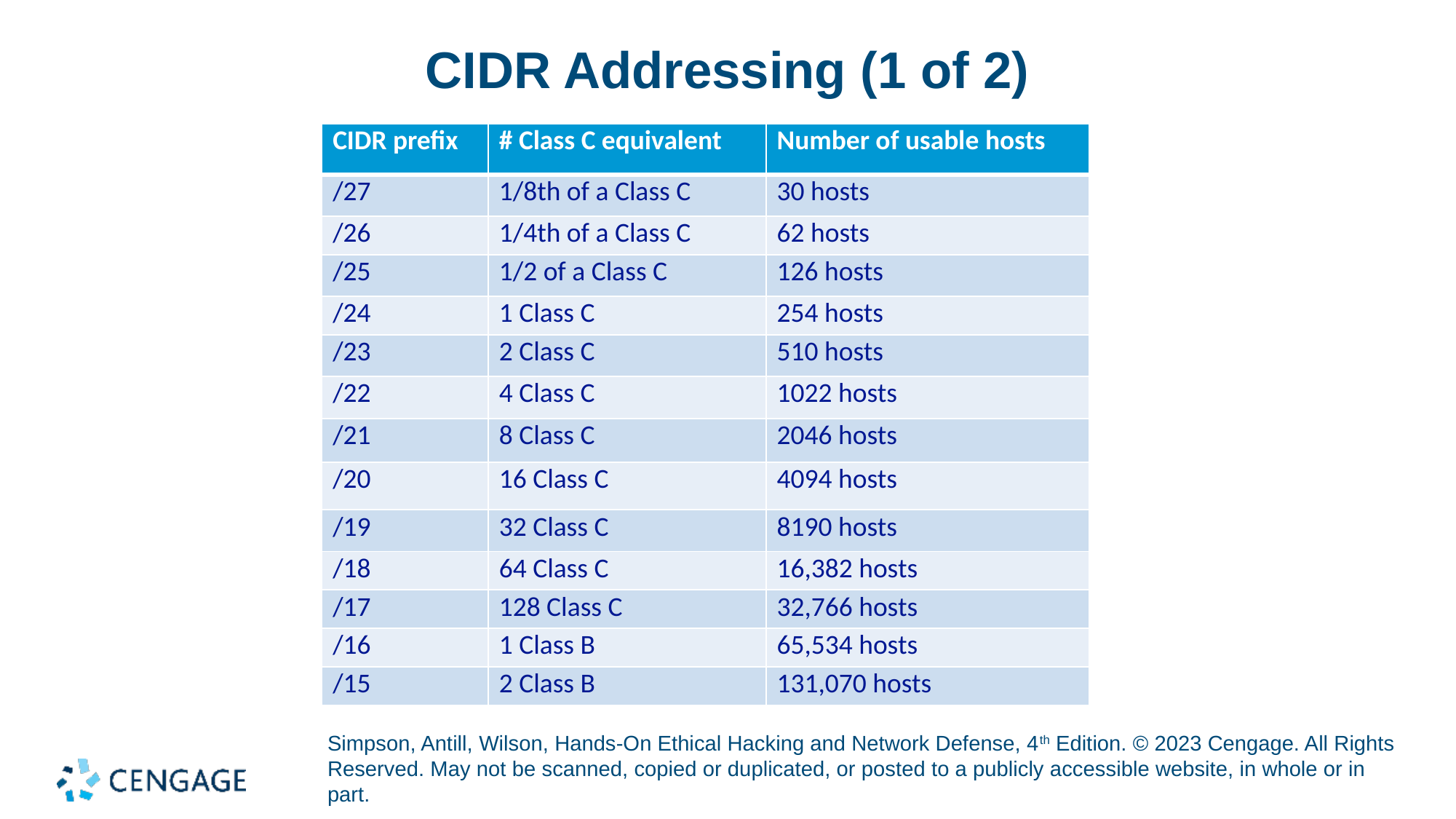

# CIDR Addressing (1 of 2)
| CIDR prefix | # Class C equivalent | Number of usable hosts |
| --- | --- | --- |
| /27 | 1/8th of a Class C | 30 hosts |
| /26 | 1/4th of a Class C | 62 hosts |
| /25 | 1/2 of a Class C | 126 hosts |
| /24 | 1 Class C | 254 hosts |
| /23 | 2 Class C | 510 hosts |
| /22 | 4 Class C | 1022 hosts |
| /21 | 8 Class C | 2046 hosts |
| /20 | 16 Class C | 4094 hosts |
| /19 | 32 Class C | 8190 hosts |
| /18 | 64 Class C | 16,382 hosts |
| /17 | 128 Class C | 32,766 hosts |
| /16 | 1 Class B | 65,534 hosts |
| /15 | 2 Class B | 131,070 hosts |